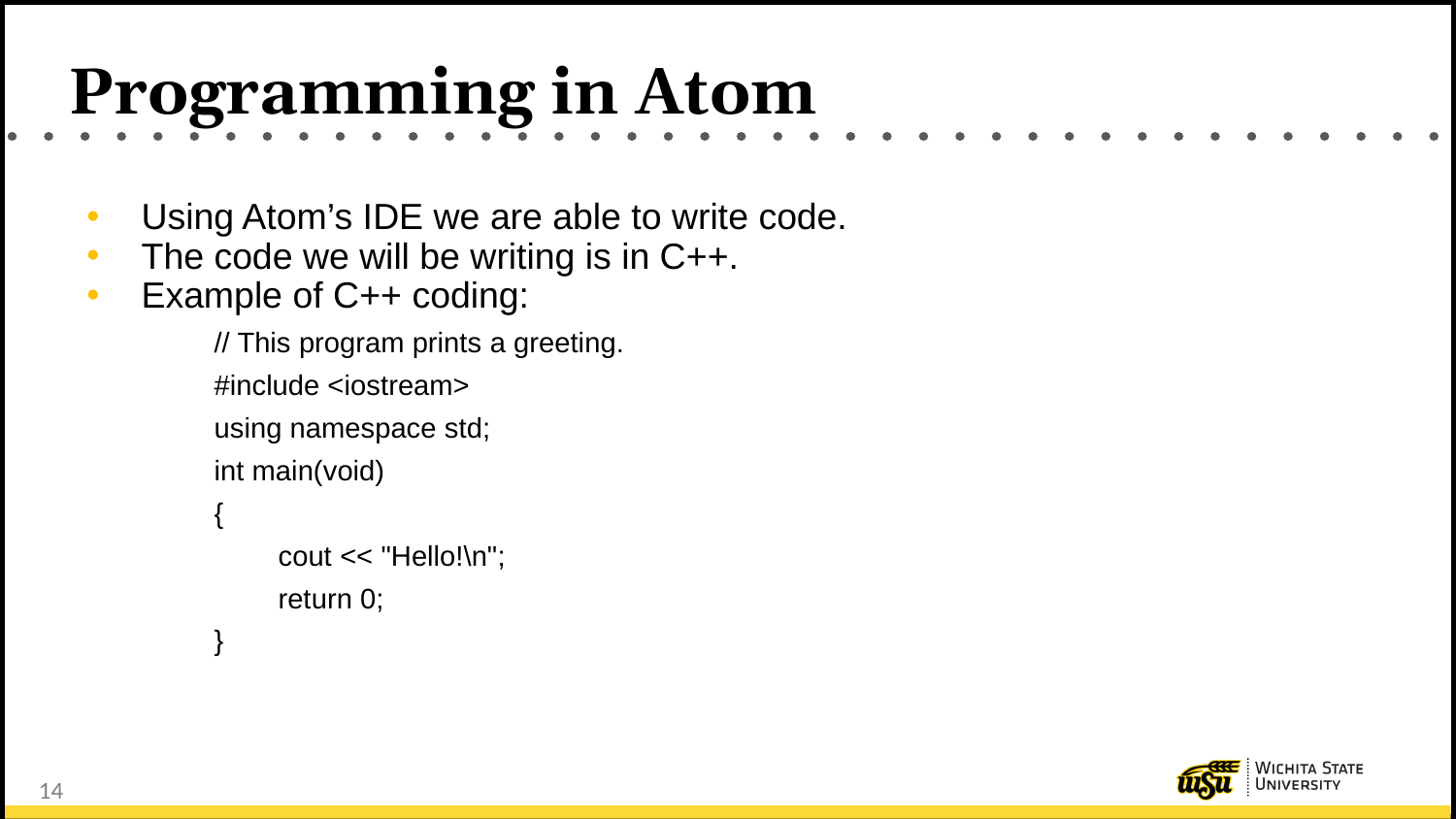

# Programming in Atom
Using Atom’s IDE we are able to write code.
The code we will be writing is in C++.
Example of C++ coding:
// This program prints a greeting.
#include <iostream>
using namespace std;
int main(void)
{
        cout << "Hello!\n";
        return 0;
}